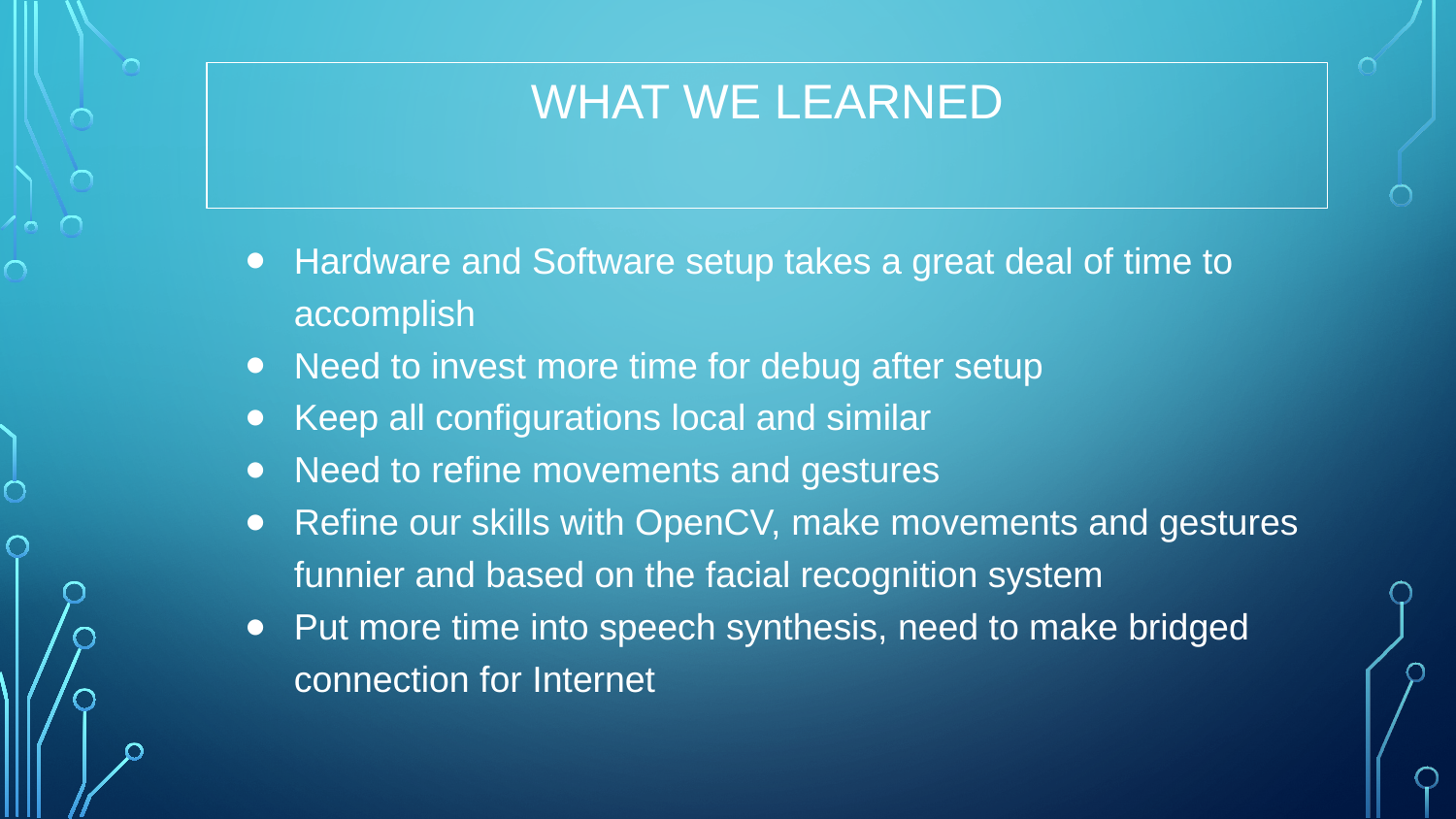

# WHAT WE LEARNED
Hardware and Software setup takes a great deal of time to accomplish
Need to invest more time for debug after setup
Keep all configurations local and similar
Need to refine movements and gestures
Refine our skills with OpenCV, make movements and gestures funnier and based on the facial recognition system
Put more time into speech synthesis, need to make bridged connection for Internet